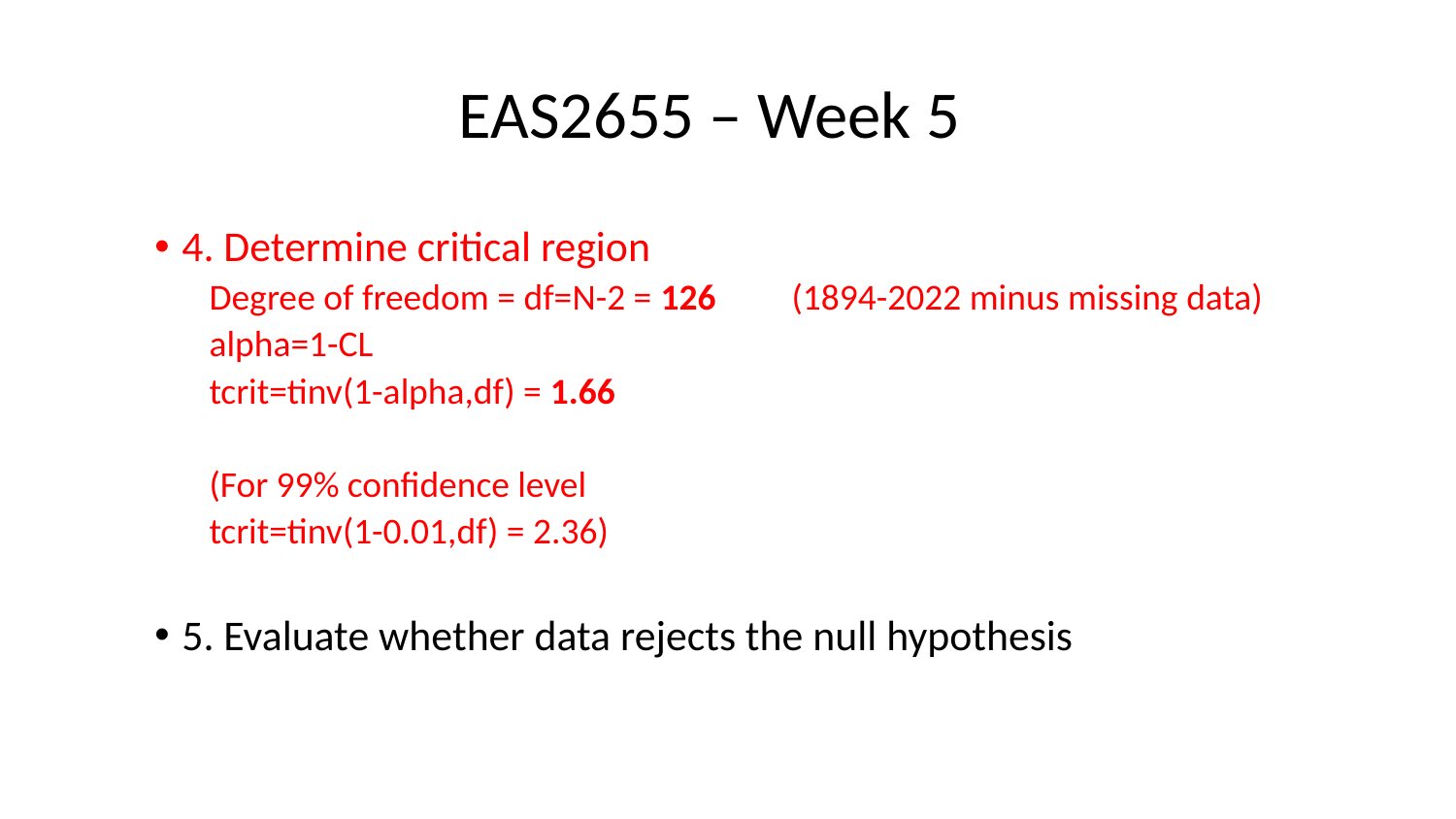

# EAS2655 – Week 5
4. Determine critical region
Degree of freedom = df=N-2 = 126 	(1894-2022 minus missing data)
alpha=1-CL
tcrit=tinv(1-alpha,df) = 1.66

(For 99% confidence level
tcrit=tinv(1-0.01,df) = 2.36)

5. Evaluate whether data rejects the null hypothesis